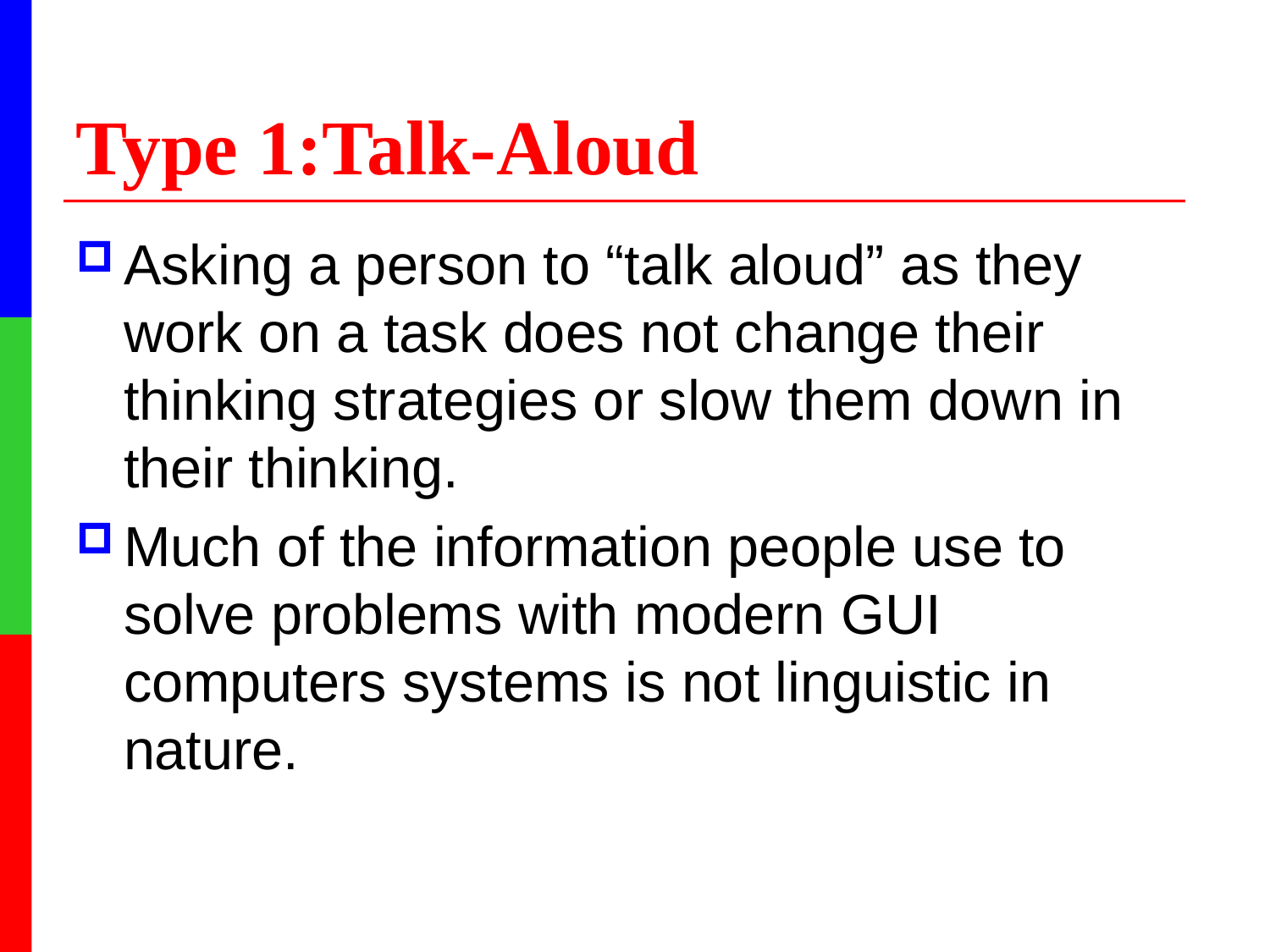

# Type 1:Talk-Aloud
Asking a person to “talk aloud” as they work on a task does not change their thinking strategies or slow them down in their thinking.
Much of the information people use to solve problems with modern GUI computers systems is not linguistic in nature.